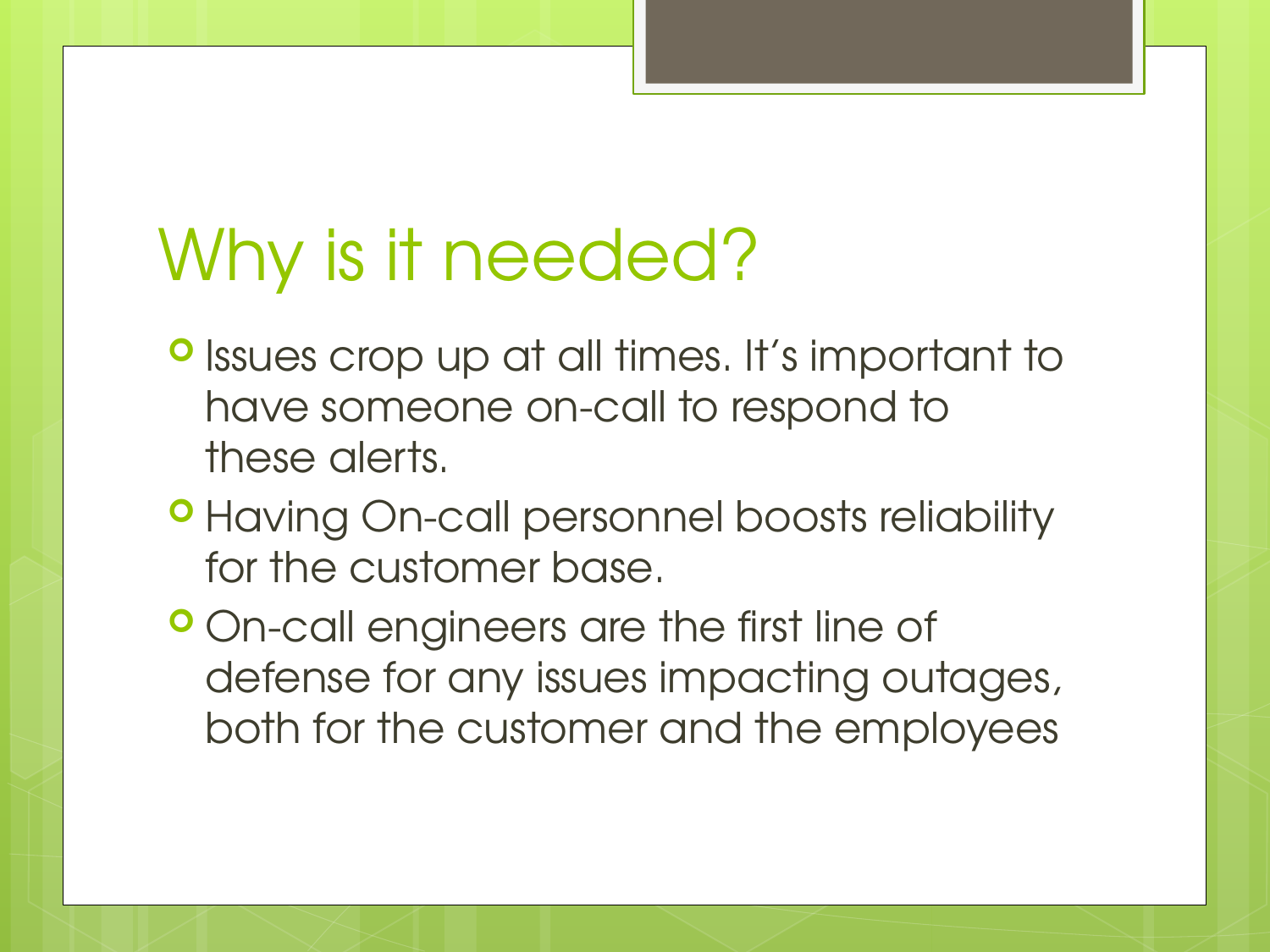

# Why is it needed?
Issues crop up at all times. It’s important to have someone on-call to respond to these alerts.
Having On-call personnel boosts reliability for the customer base.
On-call engineers are the first line of defense for any issues impacting outages, both for the customer and the employees